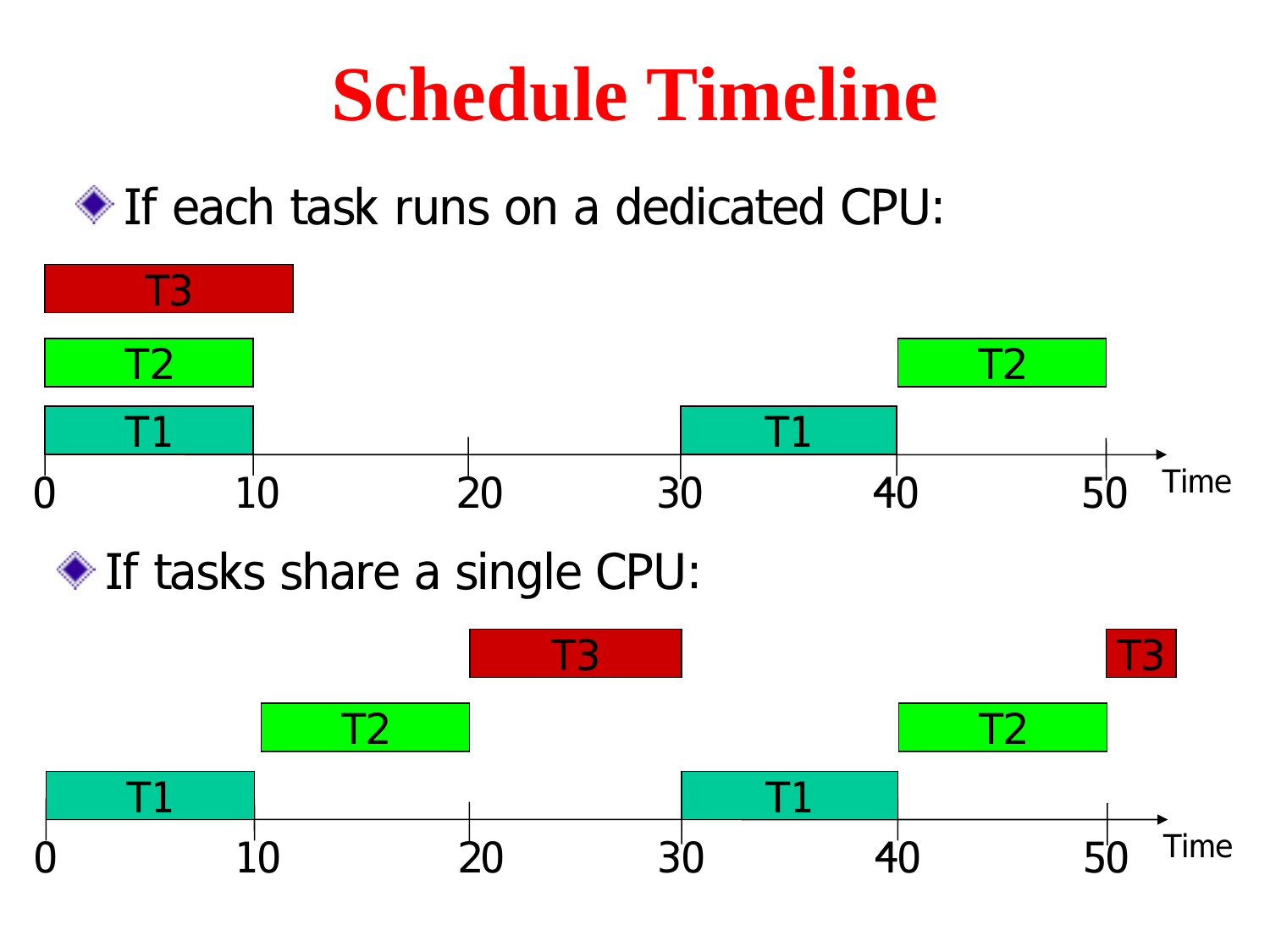

# Schedule Timeline
If each task runs on a dedicated CPU:

T3
T2
T2
T1
T1

Time
0
10
20
30
40
50
If tasks share a single CPU:
T3
T3
T2
T2
T1
T1

Time
0
10
20
30
40
50